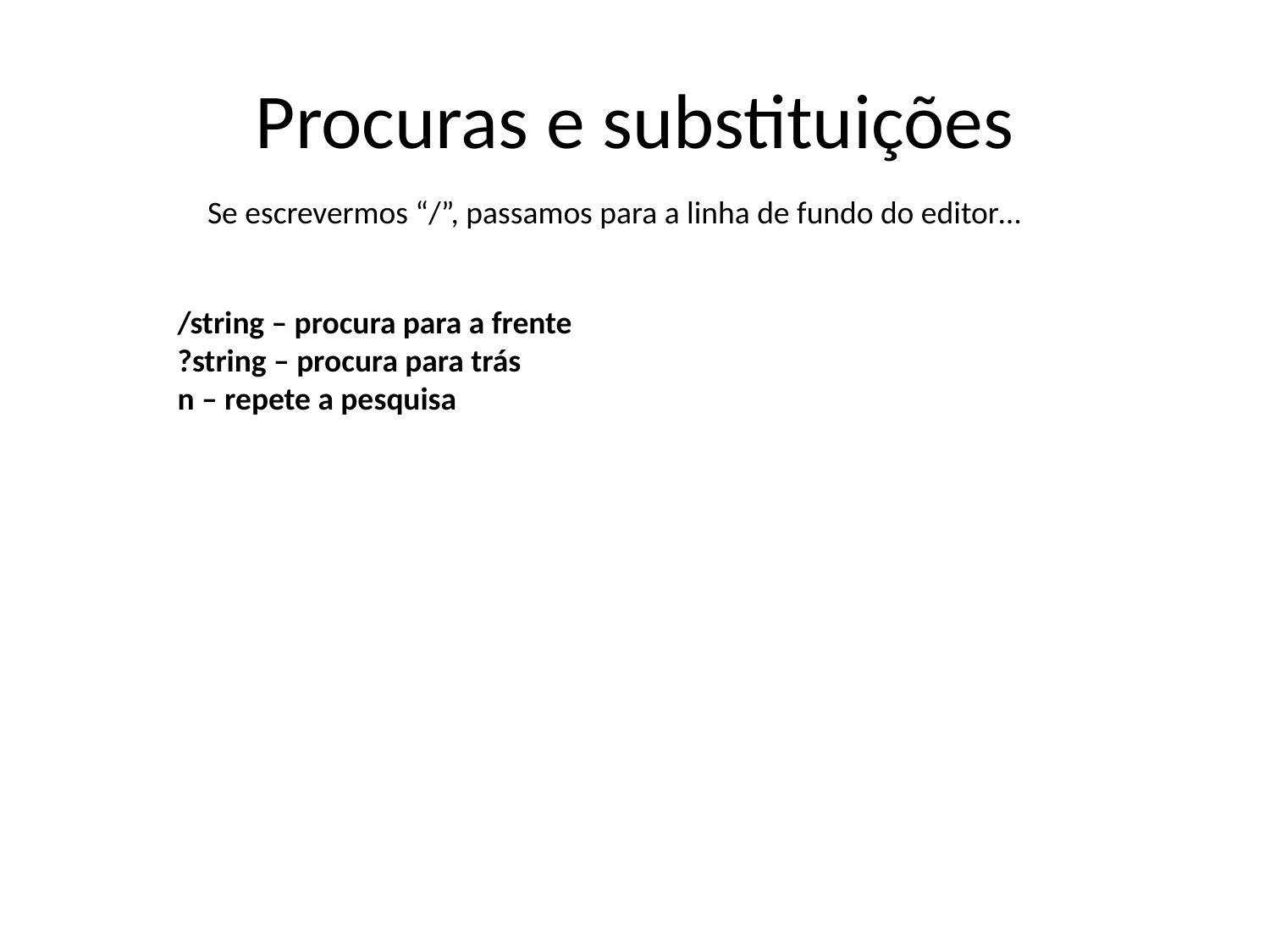

# Procuras e substituições
Se escrevermos “/”, passamos para a linha de fundo do editor…
/string – procura para a frente
?string – procura para trás
n – repete a pesquisa